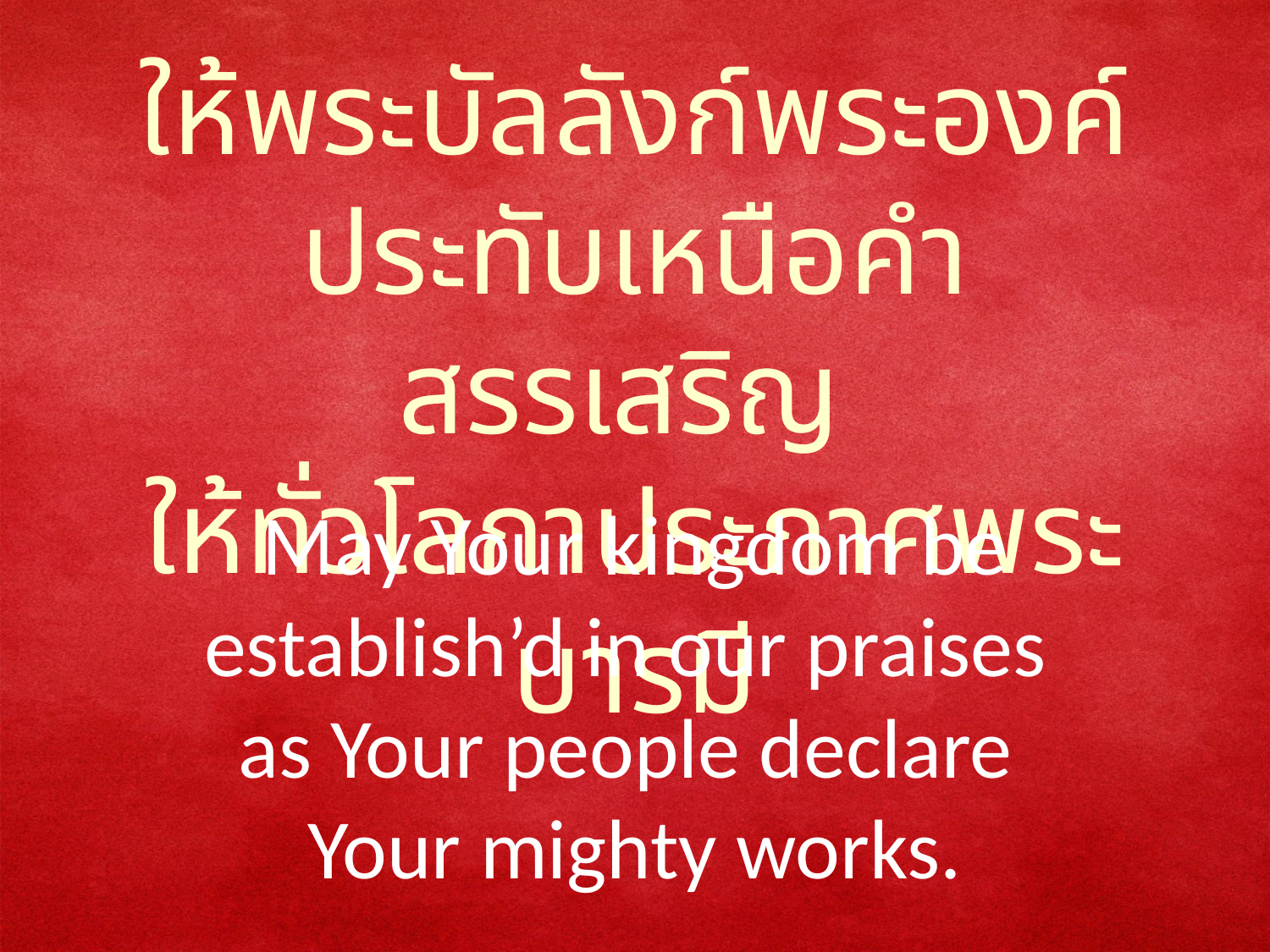

ให้พระบัลลังก์พระองค์ประทับเหนือคำสรรเสริญ
ให้ทั่วโลกาประกาศพระบารมี
May Your kingdom be establish’d in our praises
as Your people declare
Your mighty works.